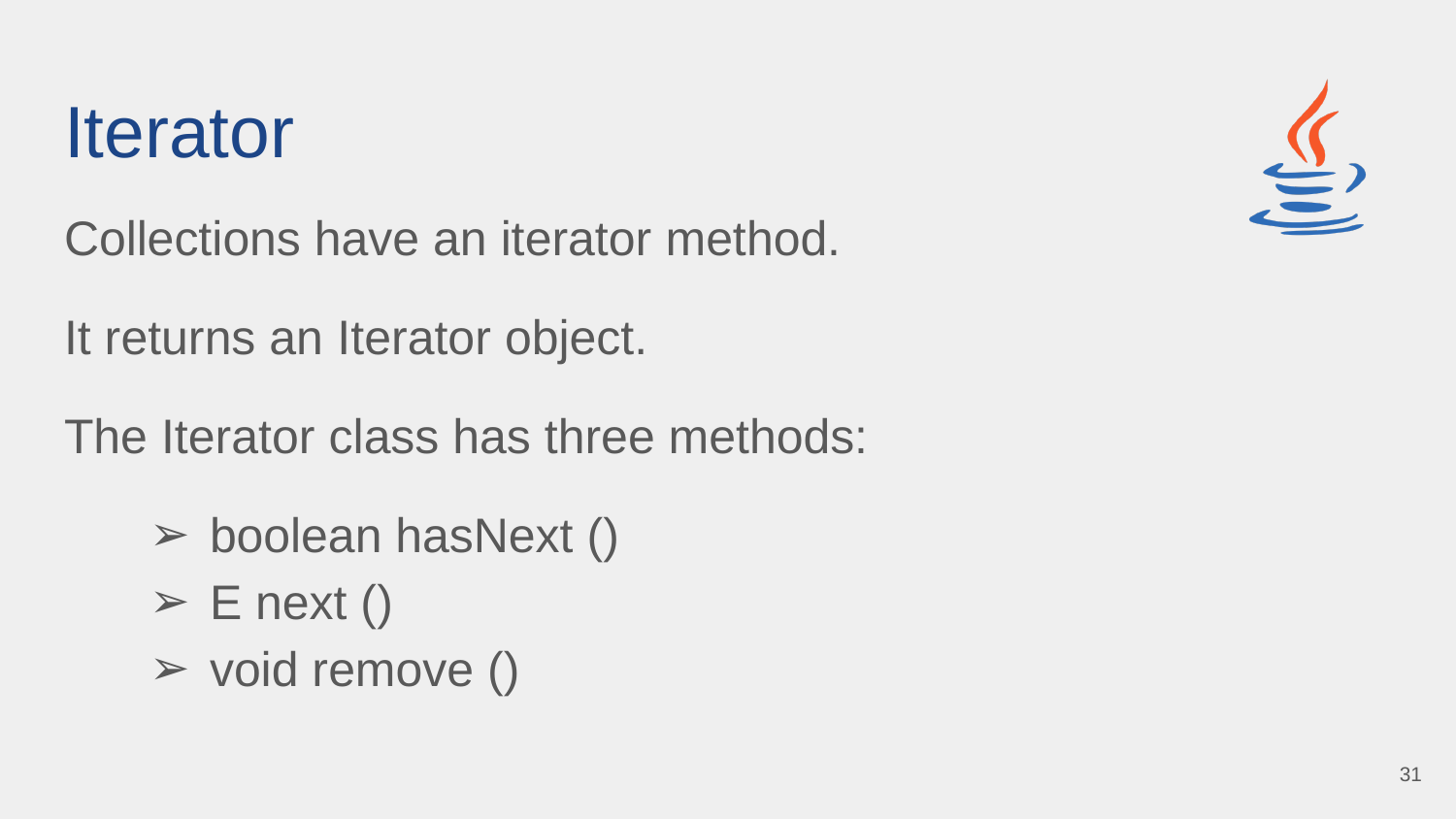

# Iterator
Collections have an iterator method.
It returns an Iterator object.
The Iterator class has three methods:
boolean hasNext ()
E next ()
void remove ()
31